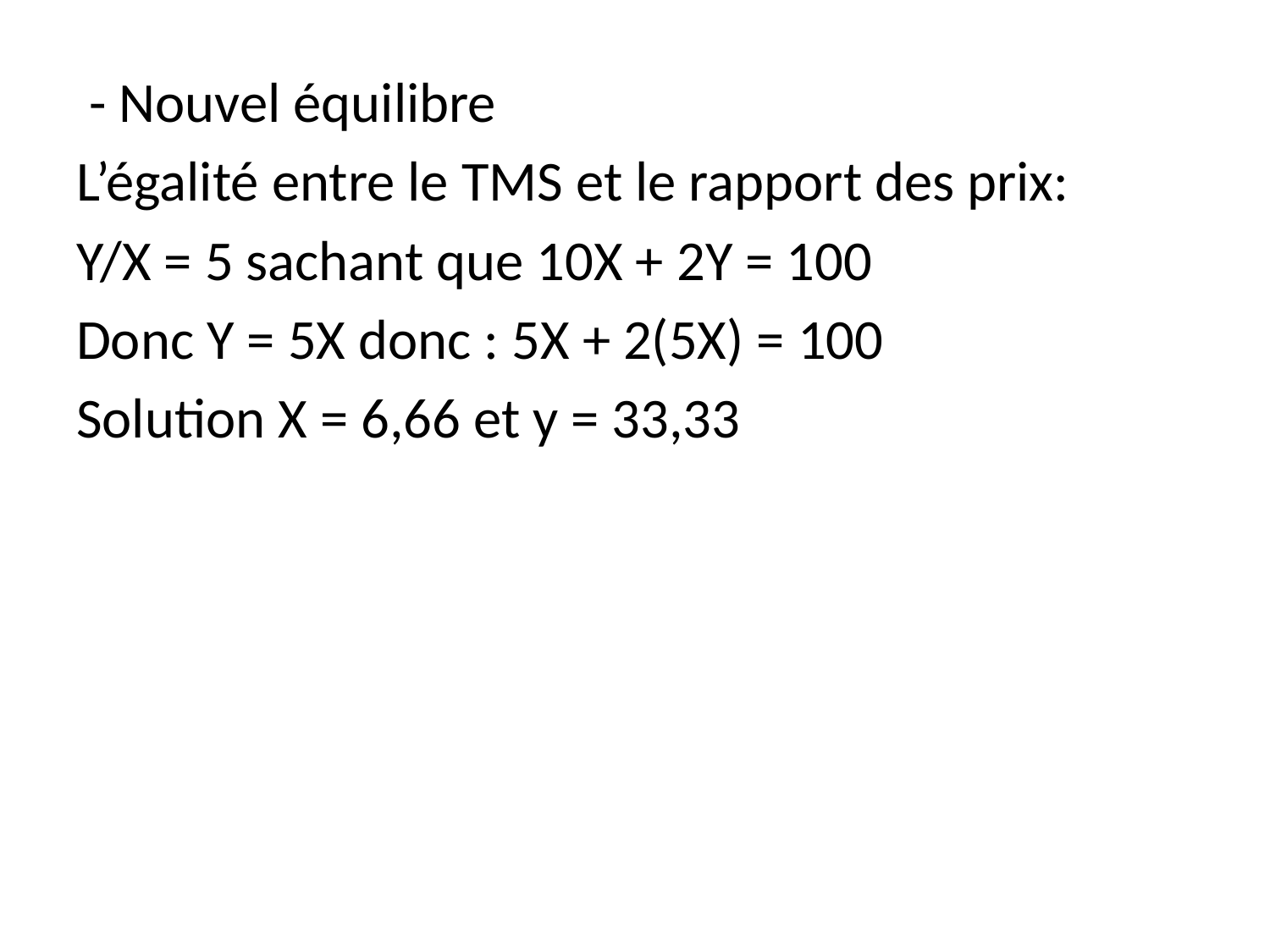

- Nouvel équilibre
L’égalité entre le TMS et le rapport des prix:
Y/X = 5 sachant que 10X + 2Y = 100
Donc Y = 5X donc : 5X + 2(5X) = 100
Solution X = 6,66 et y = 33,33